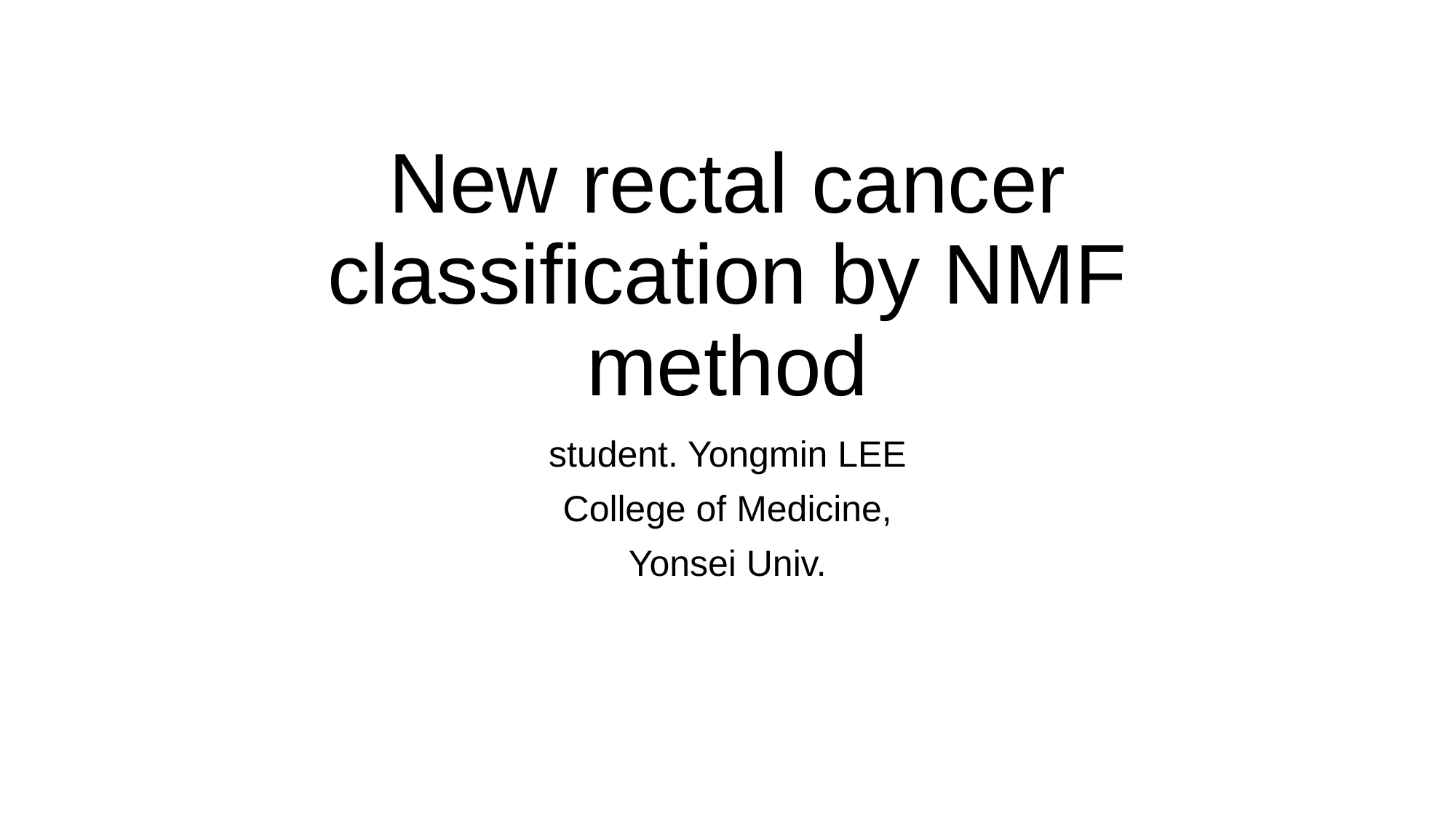

# New rectal cancer classification by NMF method
student. Yongmin LEE
College of Medicine,
Yonsei Univ.